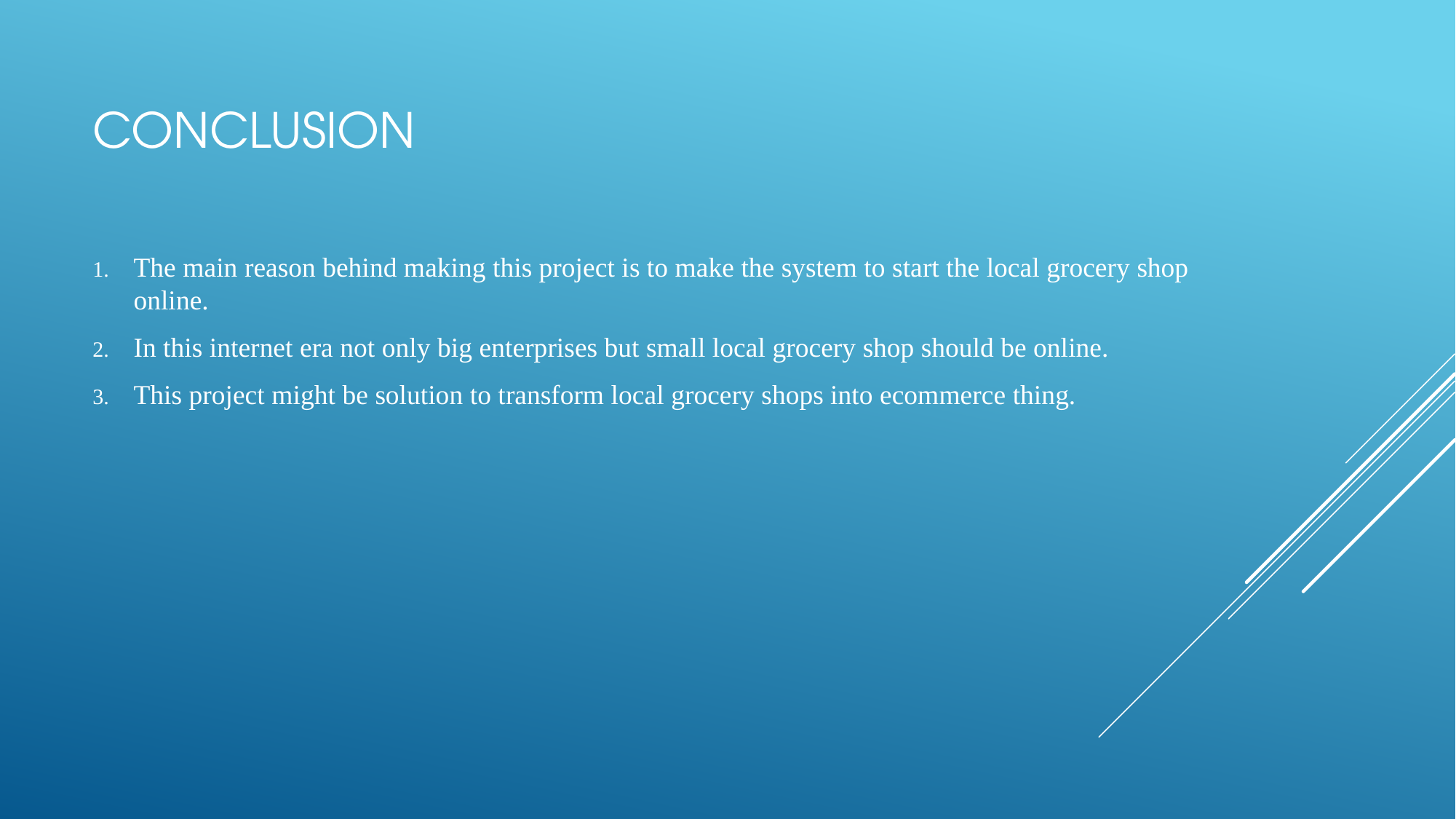

# Conclusion
The main reason behind making this project is to make the system to start the local grocery shop online.
In this internet era not only big enterprises but small local grocery shop should be online.
This project might be solution to transform local grocery shops into ecommerce thing.